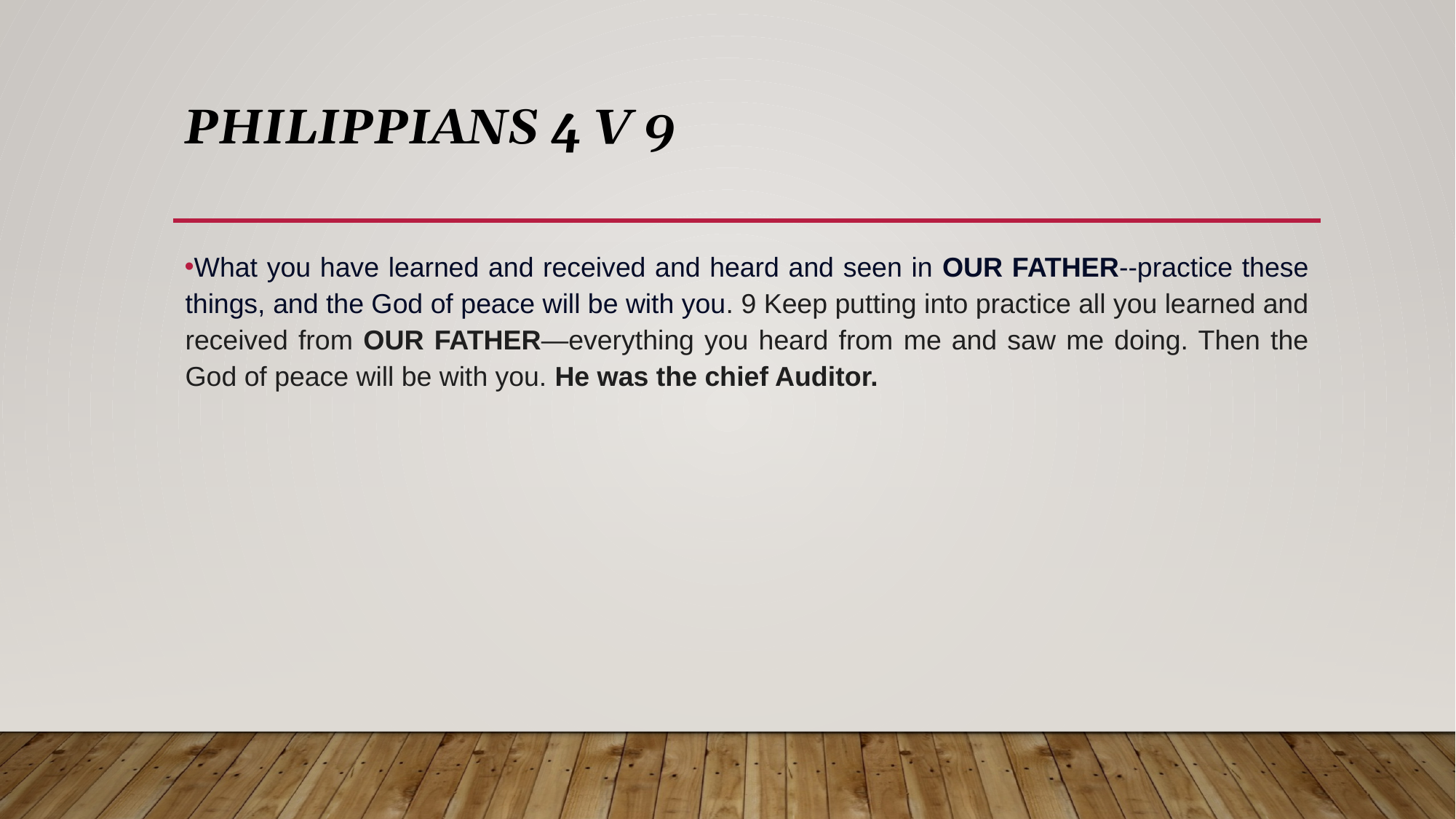

# Philippians 4 v 9
What you have learned and received and heard and seen in OUR FATHER--practice these things, and the God of peace will be with you. 9 Keep putting into practice all you learned and received from OUR FATHER—everything you heard from me and saw me doing. Then the God of peace will be with you. He was the chief Auditor.